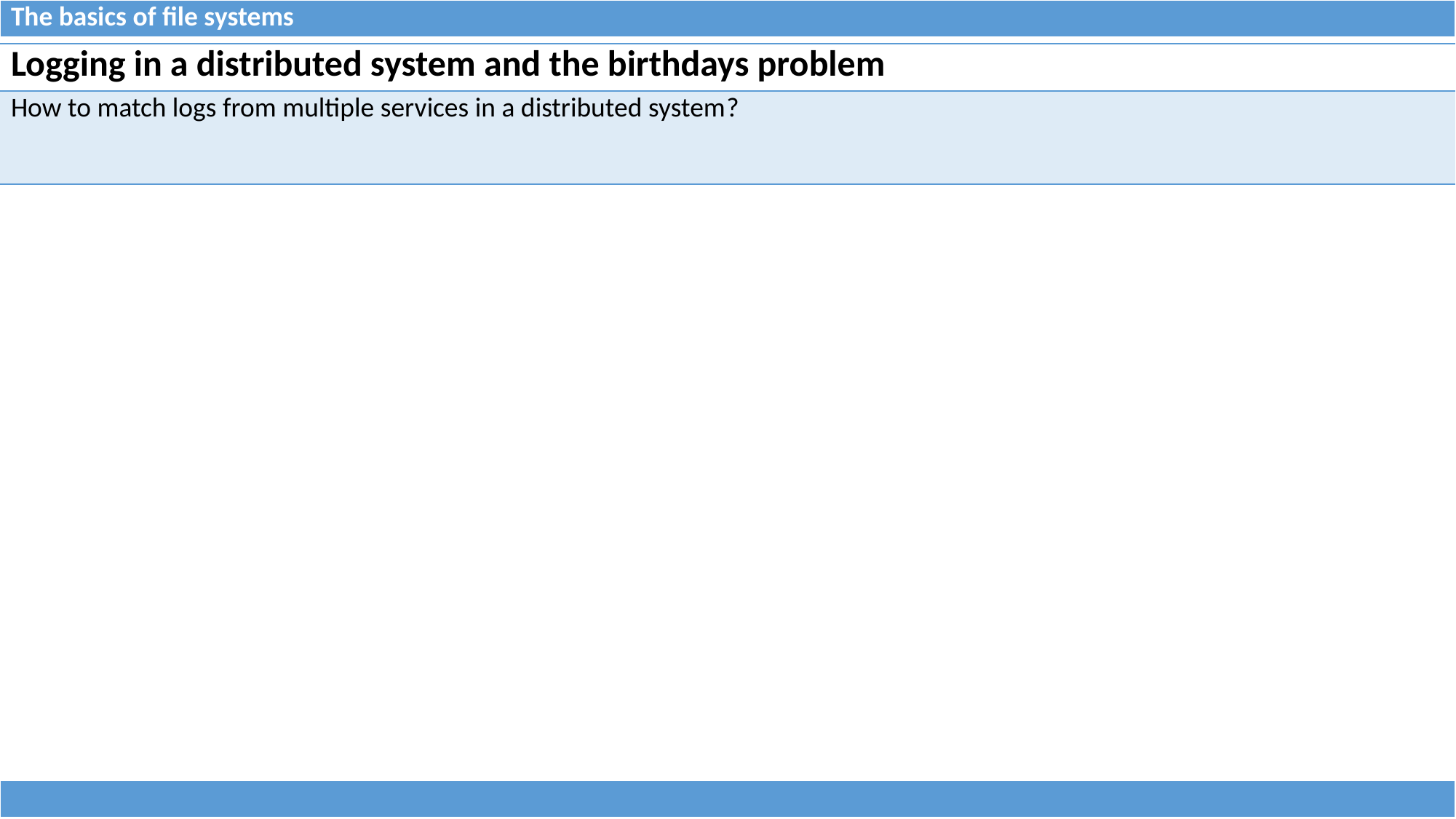

| The basics of file systems |
| --- |
| Logging in a distributed system and the birthdays problem |
| --- |
| How to match logs from multiple services in a distributed system? |
|  |
| --- |